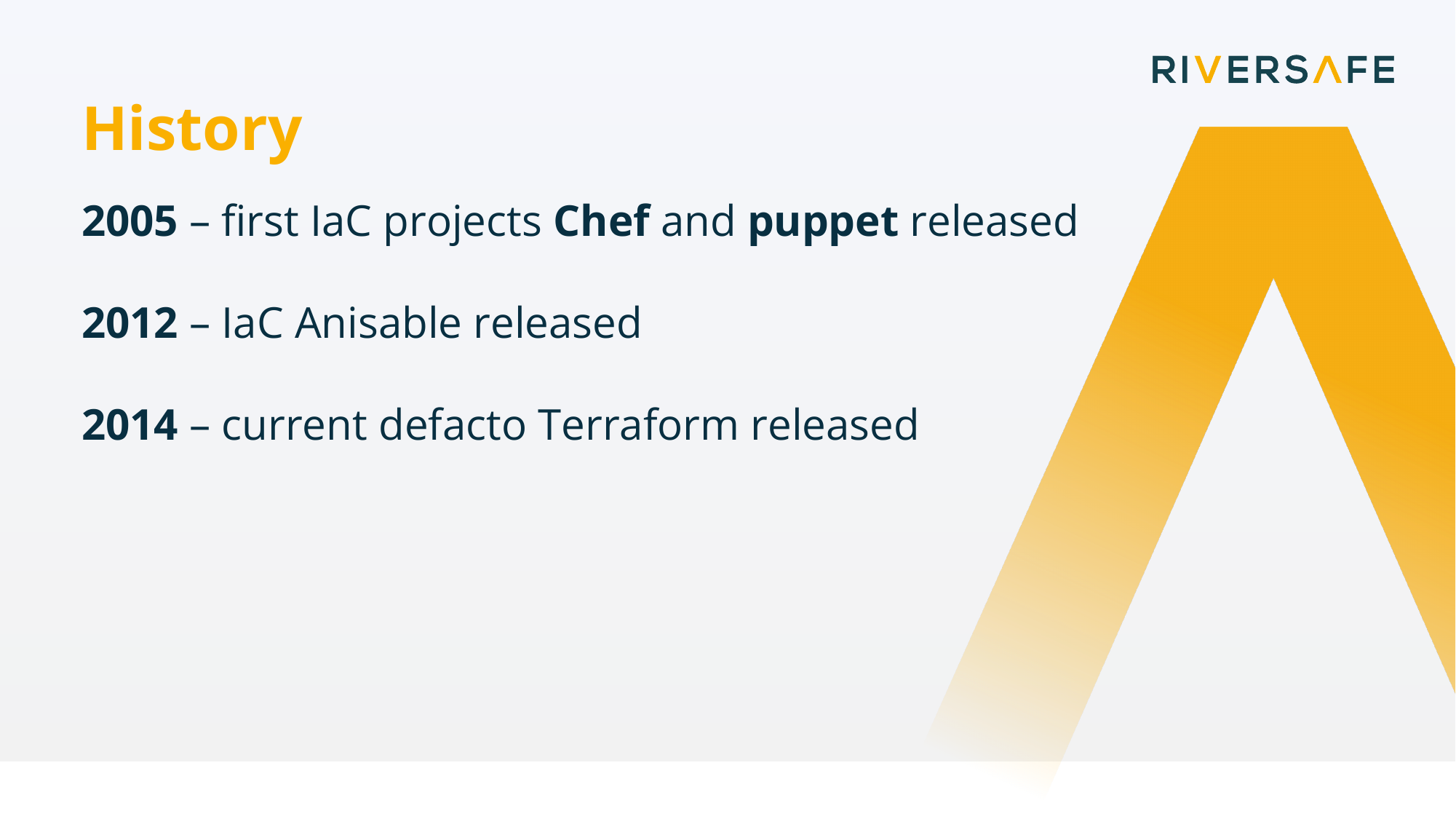

History
2005 – first IaC projects Chef and puppet released

2012 – IaC Anisable released

2014 – current defacto Terraform released